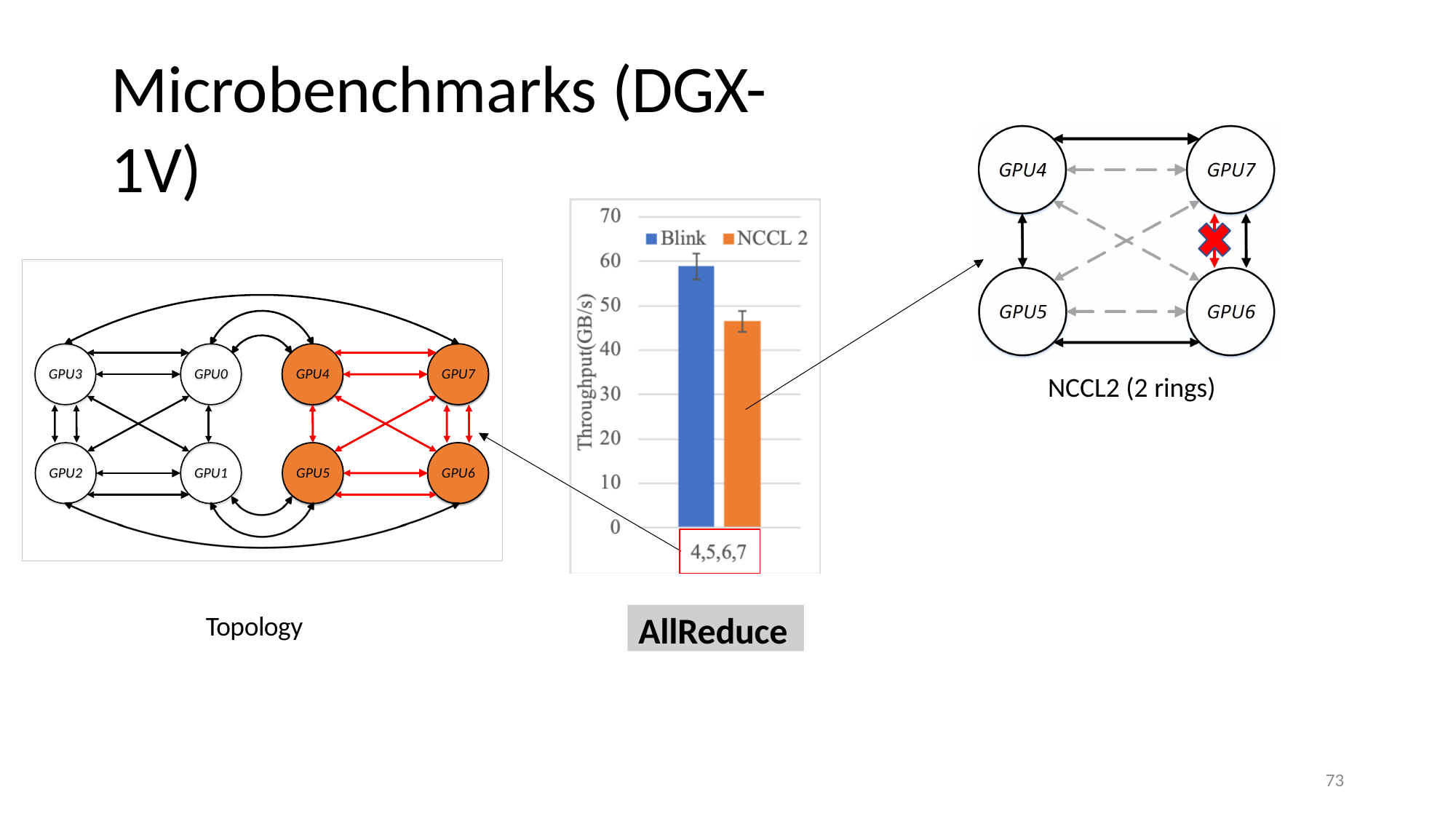

# Microbenchmarks (DGX-1V)

GPU3
GPU0
GPU4
GPU7
NCCL2 (2 rings)

GPU2
GPU1
GPU5
GPU6
AllReduce
Topology
73